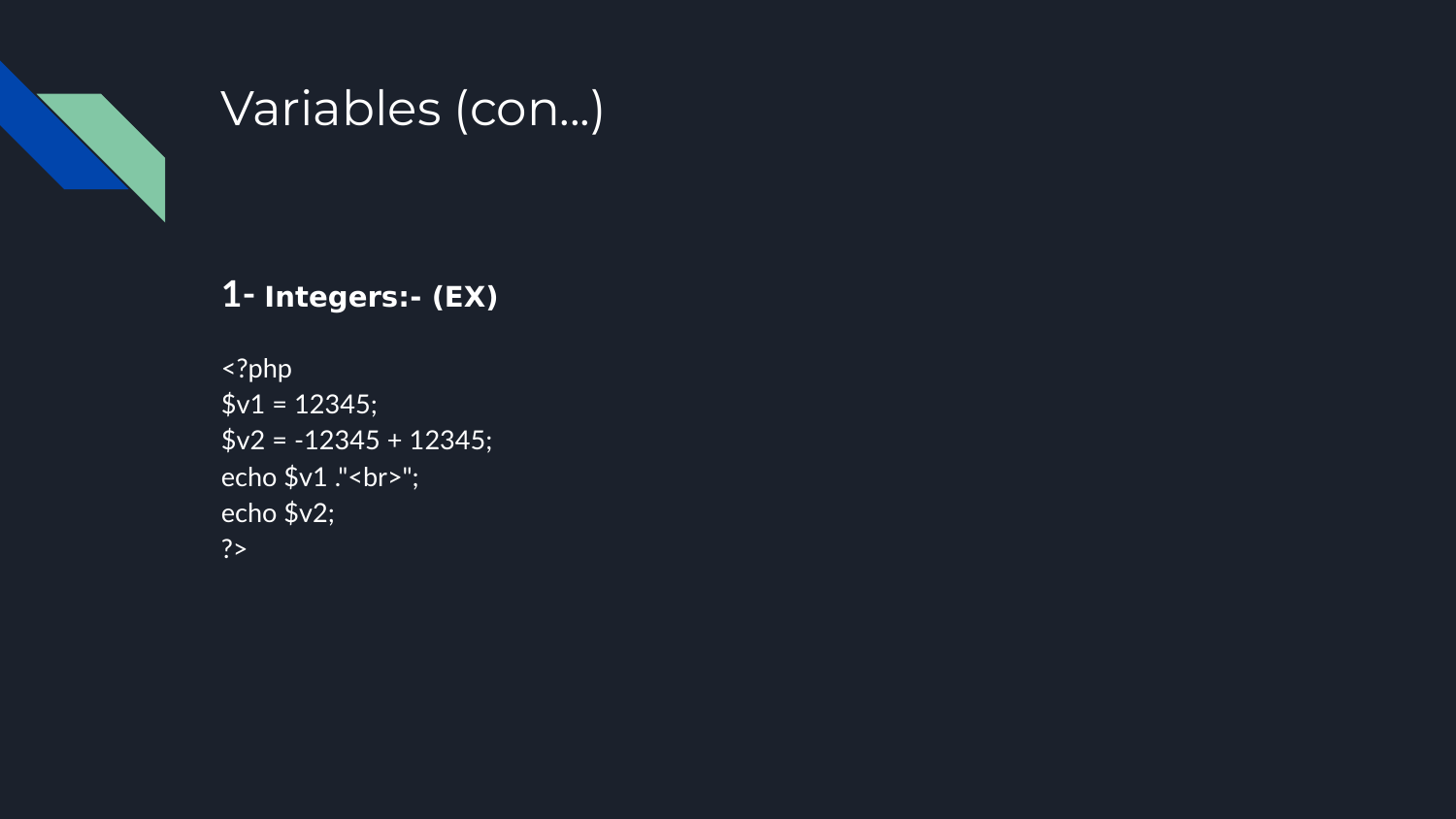

# Variables (con...)

1- Integers:- (EX)
<?php
$v1 = 12345;
$v2 = -12345 + 12345;
echo $v1 ."<br>";
echo $v2;
?>